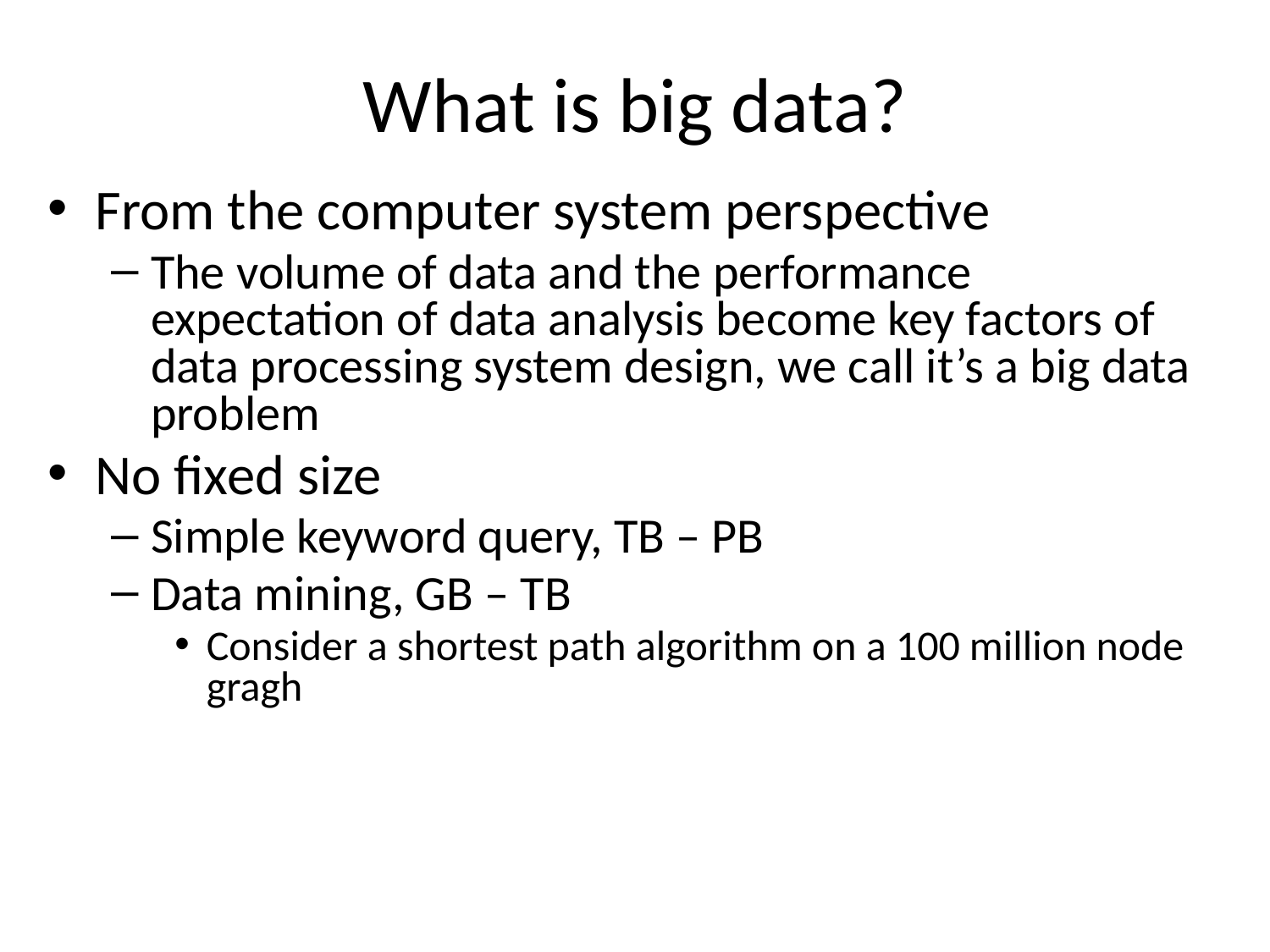

# What is big data?
From the computer system perspective
The volume of data and the performance expectation of data analysis become key factors of data processing system design, we call it’s a big data problem
No fixed size
Simple keyword query, TB – PB
Data mining, GB – TB
Consider a shortest path algorithm on a 100 million node gragh